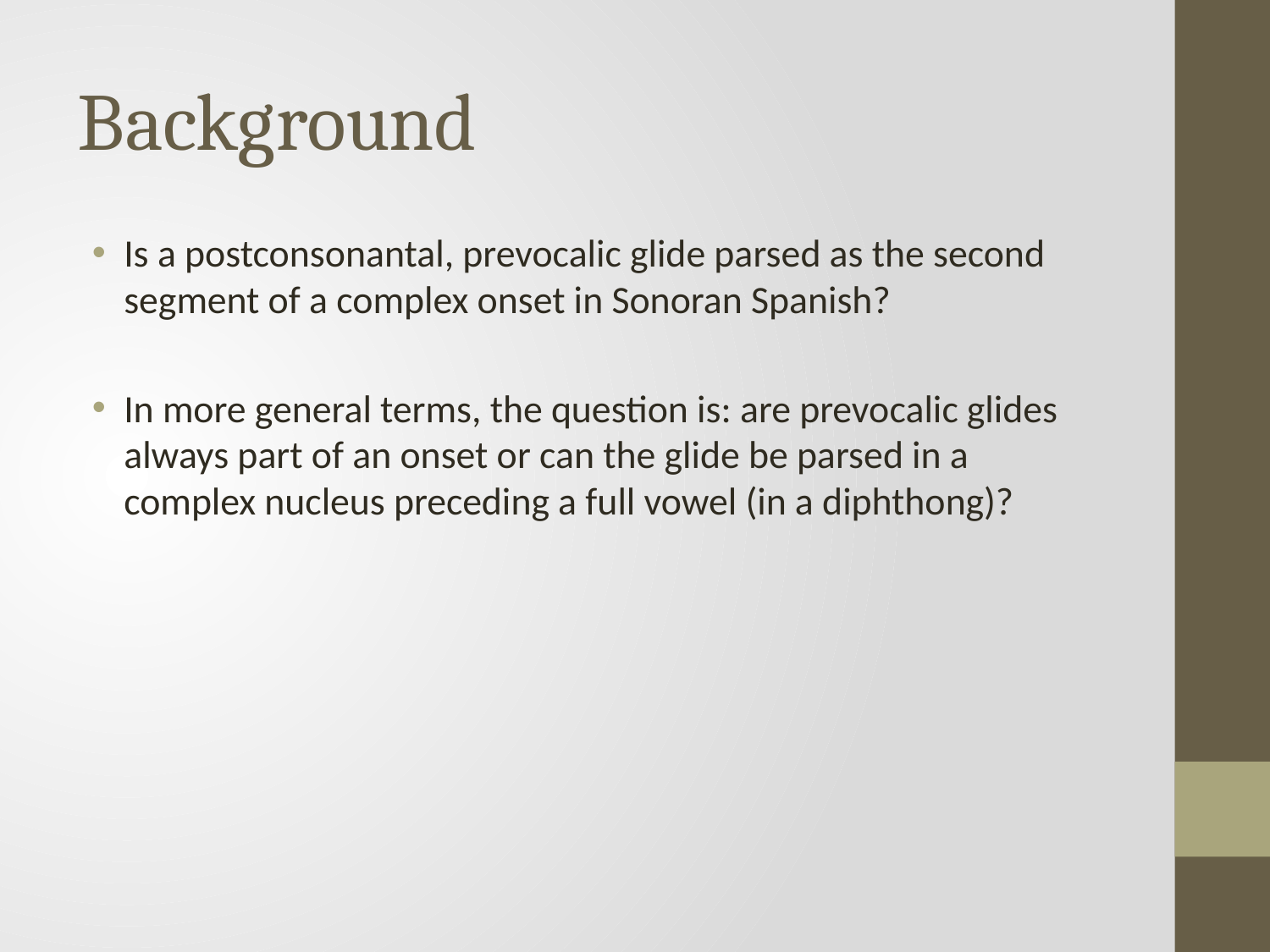

# Background
Is a postconsonantal, prevocalic glide parsed as the second segment of a complex onset in Sonoran Spanish?

In more general terms, the question is: are prevocalic glides always part of an onset or can the glide be parsed in a complex nucleus preceding a full vowel (in a diphthong)?